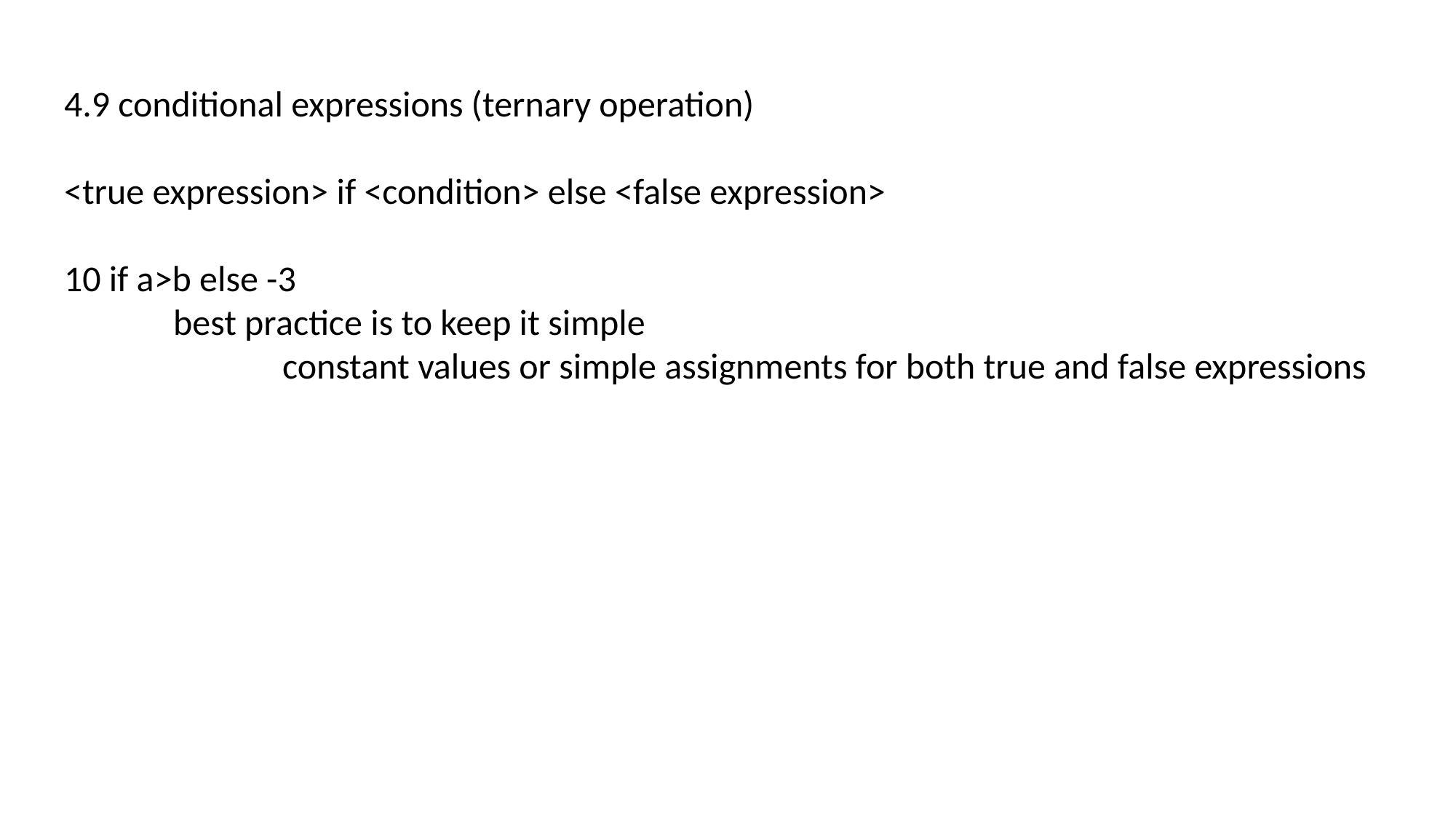

4.9 conditional expressions (ternary operation)

<true expression> if <condition> else <false expression>

10 if a>b else -3
	best practice is to keep it simple
		constant values or simple assignments for both true and false expressions